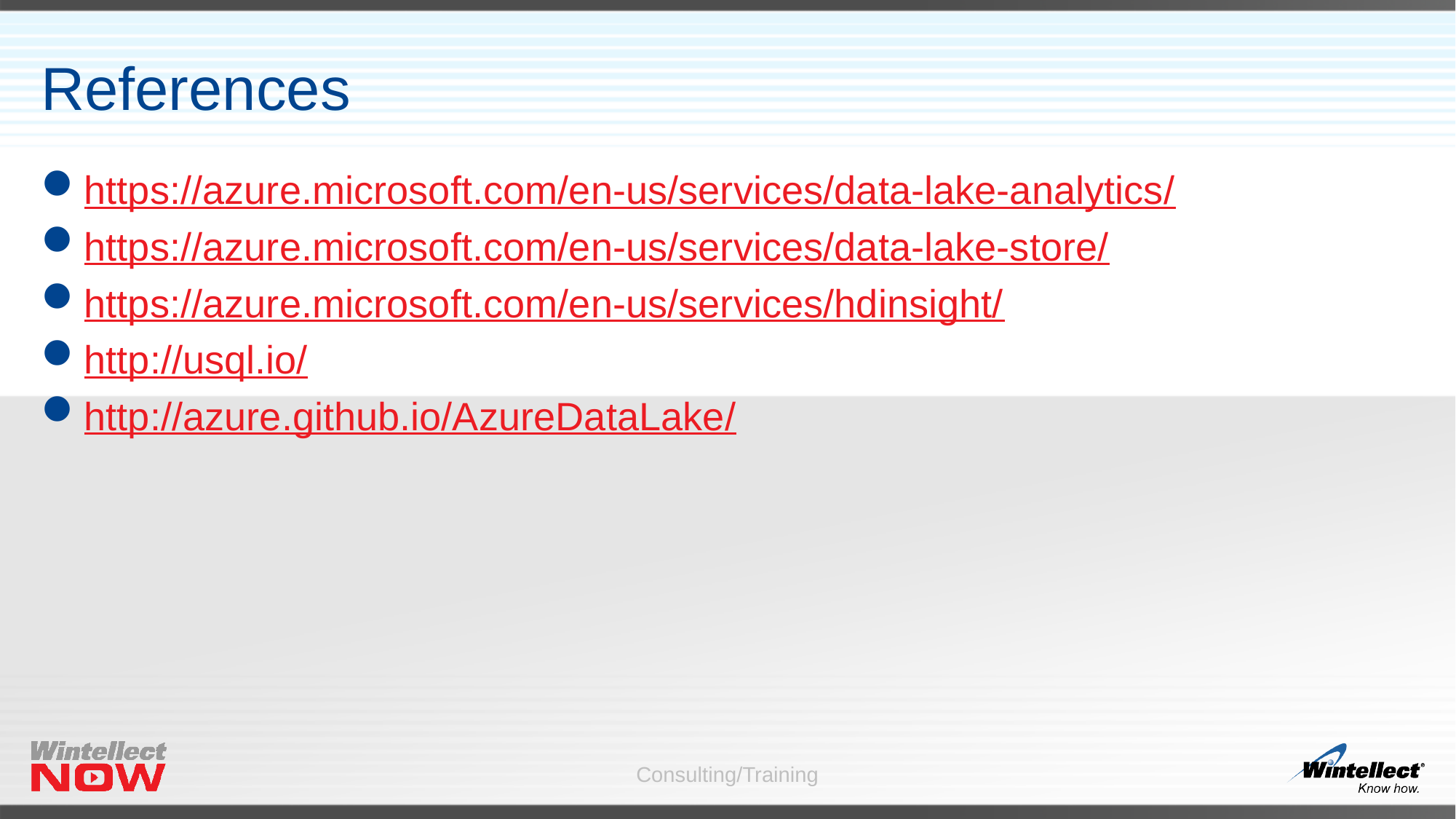

# References
https://azure.microsoft.com/en-us/services/data-lake-analytics/
https://azure.microsoft.com/en-us/services/data-lake-store/
https://azure.microsoft.com/en-us/services/hdinsight/
http://usql.io/
http://azure.github.io/AzureDataLake/